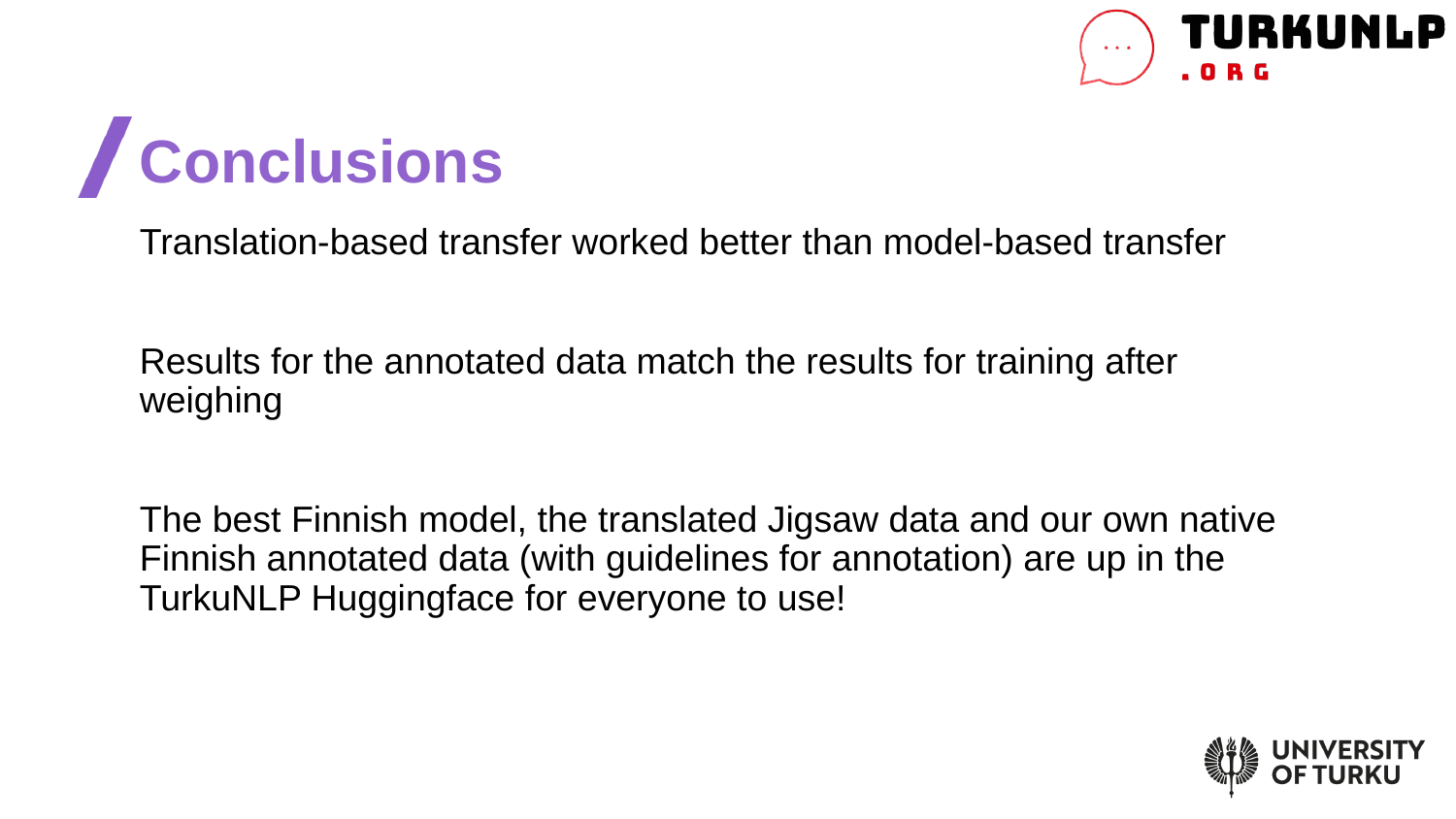

# Conclusions
Translation-based transfer worked better than model-based transfer

Results for the annotated data match the results for training after weighing

The best Finnish model, the translated Jigsaw data and our own native Finnish annotated data (with guidelines for annotation) are up in the TurkuNLP Huggingface for everyone to use!